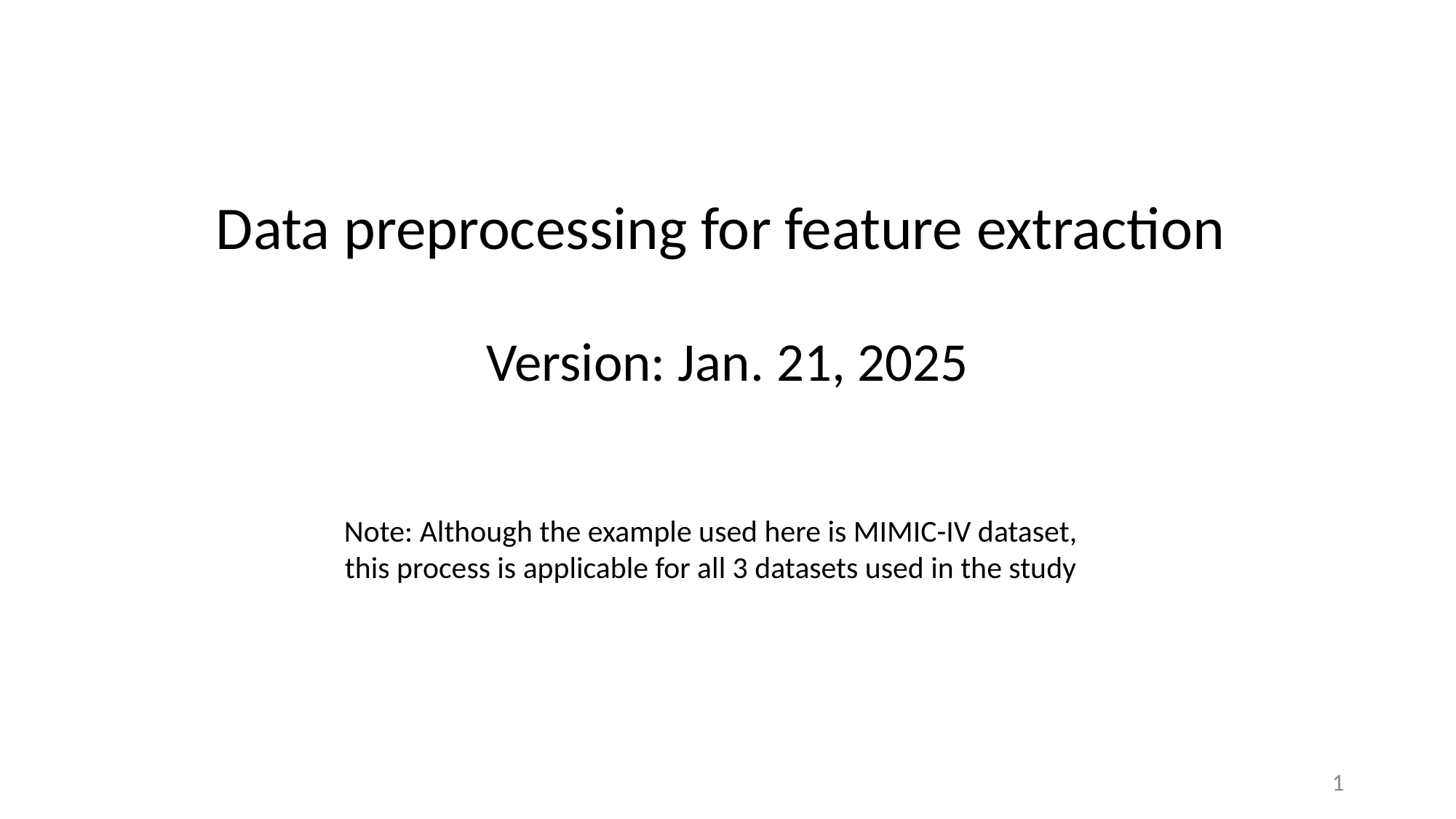

Data preprocessing for feature extraction

Version: Jan. 21, 2025
Note: Although the example used here is MIMIC-IV dataset, this process is applicable for all 3 datasets used in the study
1